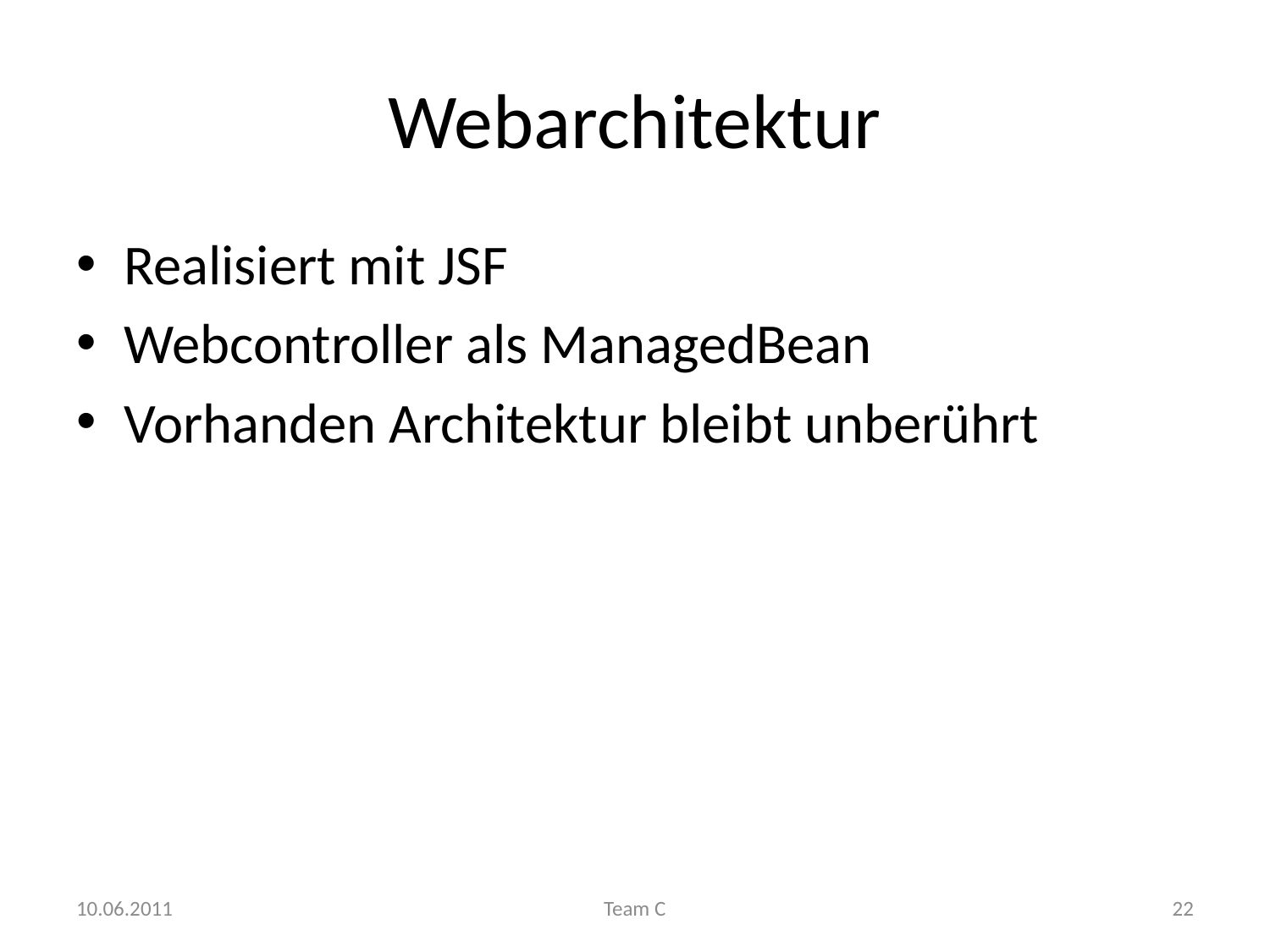

# Webarchitektur
Realisiert mit JSF
Webcontroller als ManagedBean
Vorhanden Architektur bleibt unberührt
10.06.2011
Team C
22